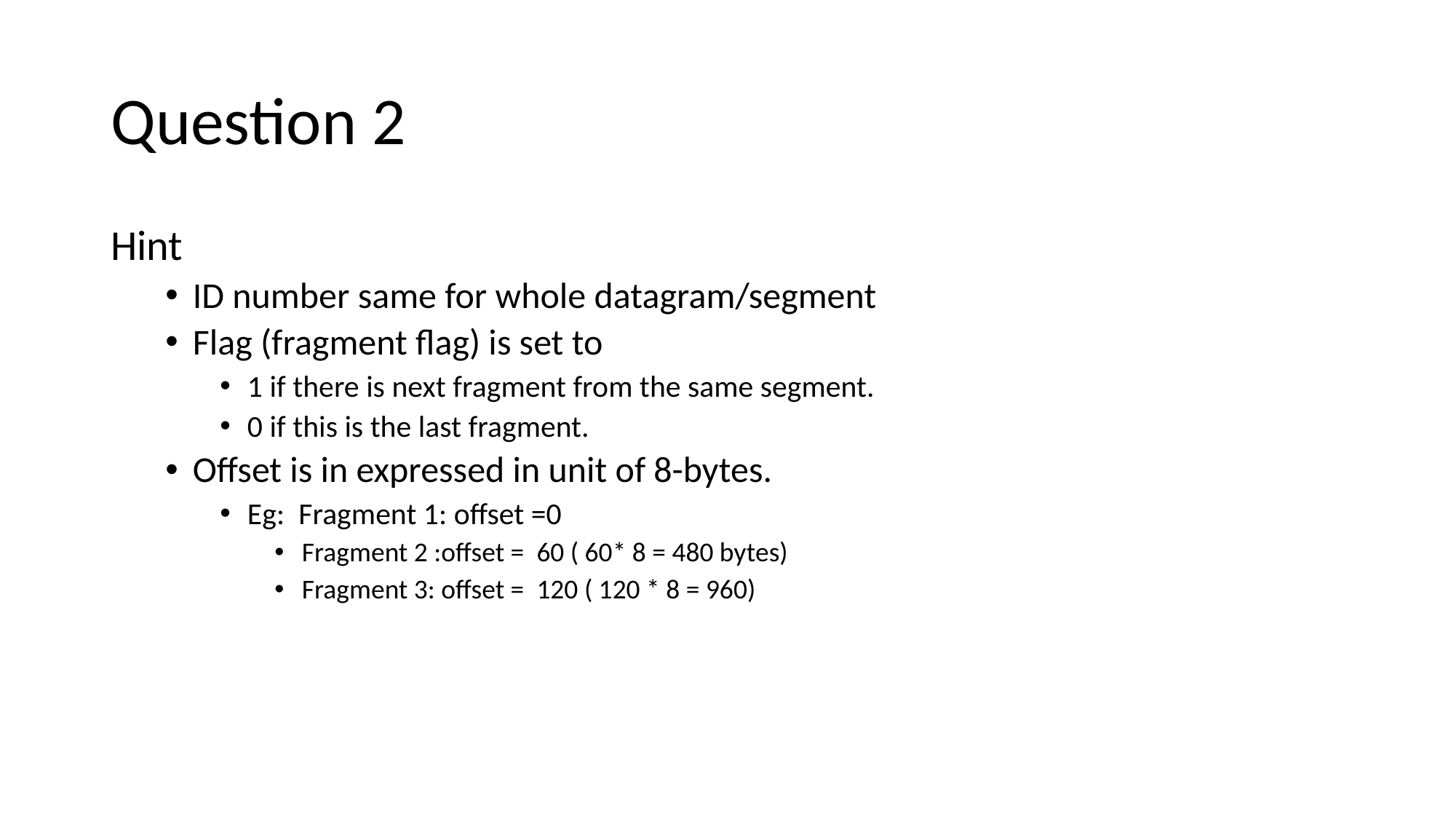

# Question 2
Hint
ID number same for whole datagram/segment
Flag (fragment flag) is set to
1 if there is next fragment from the same segment.
0 if this is the last fragment.
Offset is in expressed in unit of 8-bytes.
Eg:  Fragment 1: offset =0
Fragment 2 :offset =  60 ( 60* 8 = 480 bytes)
Fragment 3: offset =  120 ( 120 * 8 = 960)